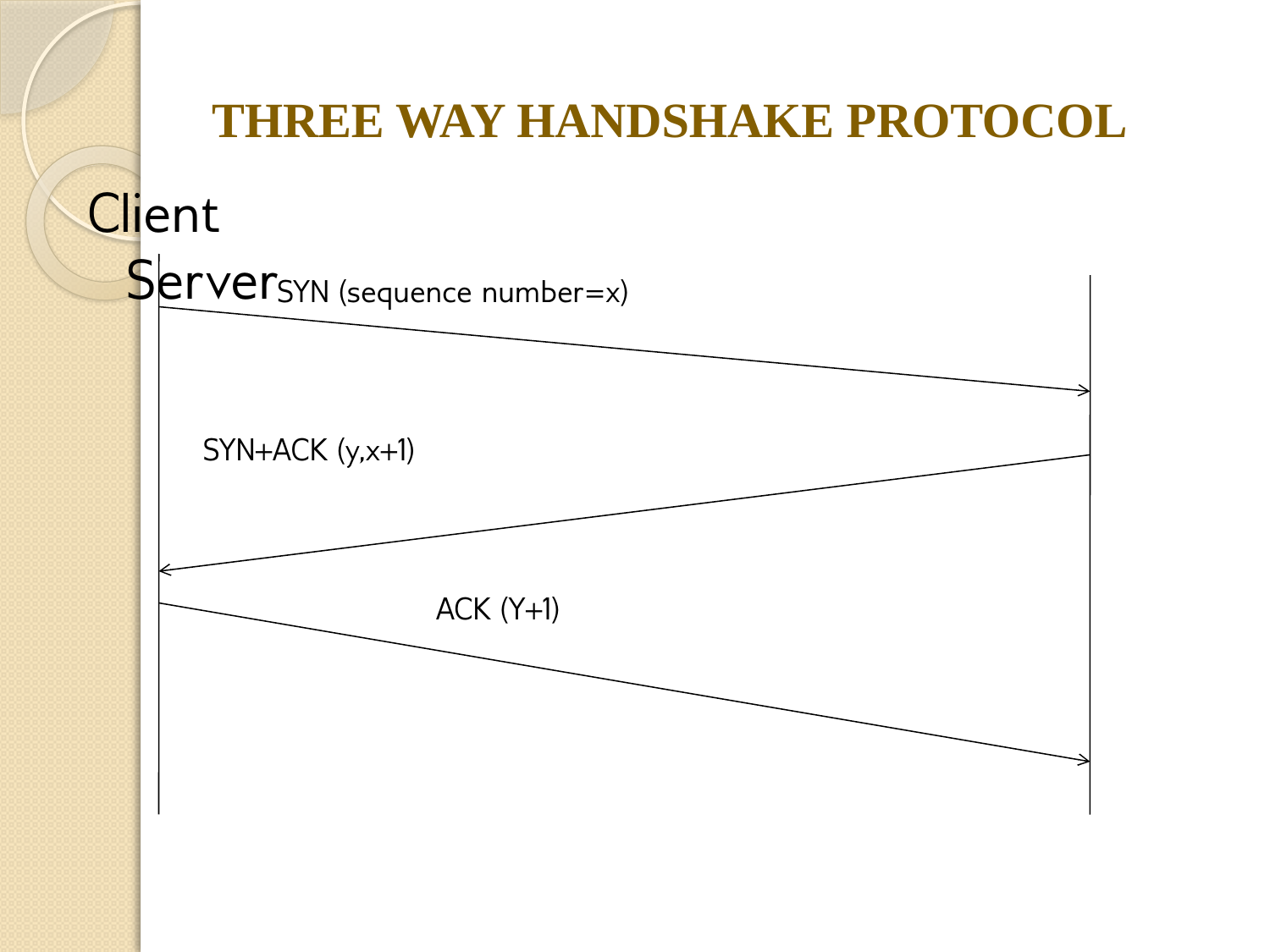

# THREE WAY HANDSHAKE PROTOCOL
Client                                                   Server

SYN (sequence number=x)
SYN+ACK (y,x+1)
ACK (Y+1)